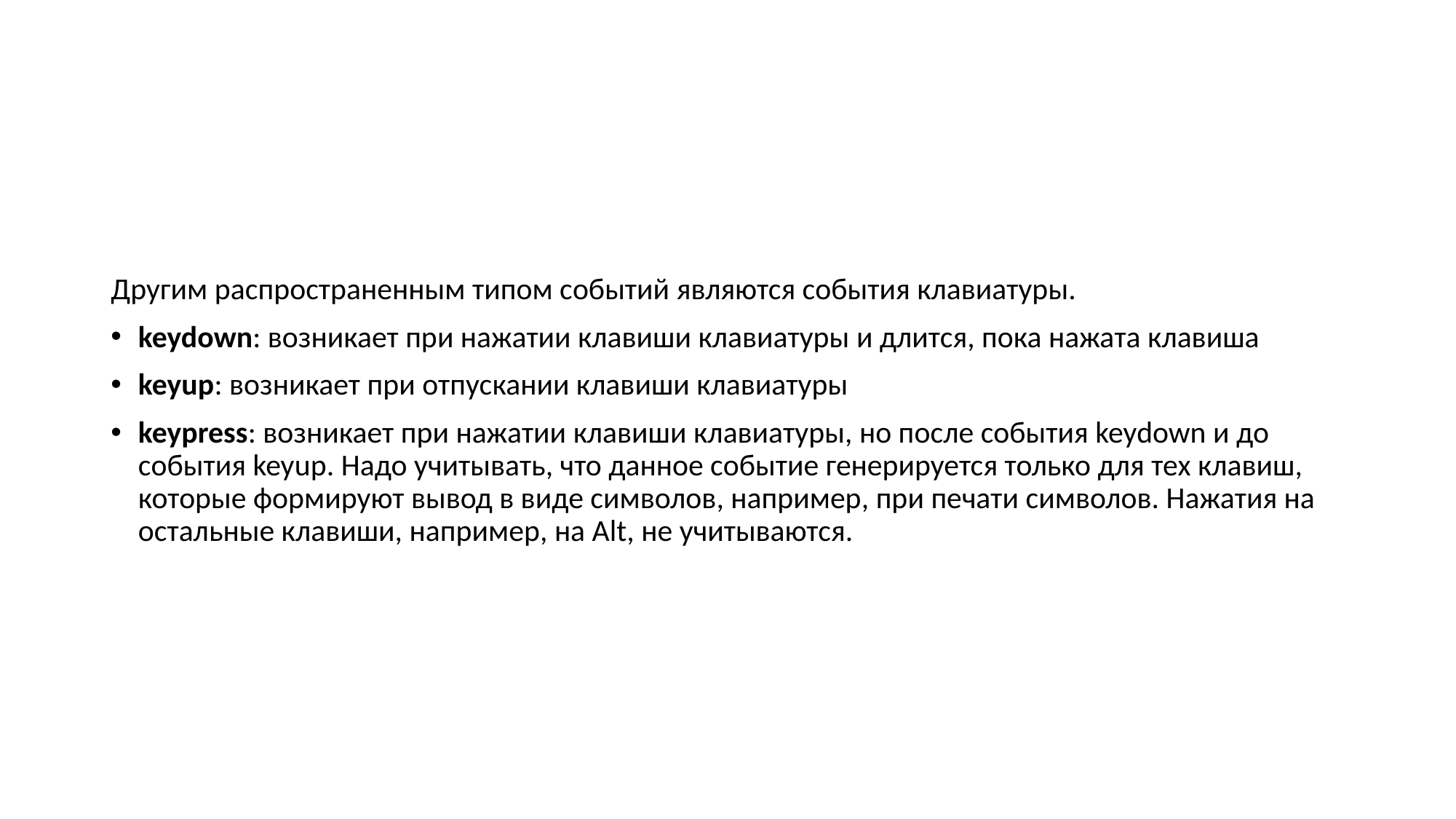

Другим распространенным типом событий являются события клавиатуры.
keydown: возникает при нажатии клавиши клавиатуры и длится, пока нажата клавиша
keyup: возникает при отпускании клавиши клавиатуры
keypress: возникает при нажатии клавиши клавиатуры, но после события keydown и до события keyup. Надо учитывать, что данное событие генерируется только для тех клавиш, которые формируют вывод в виде символов, например, при печати символов. Нажатия на остальные клавиши, например, на Alt, не учитываются.